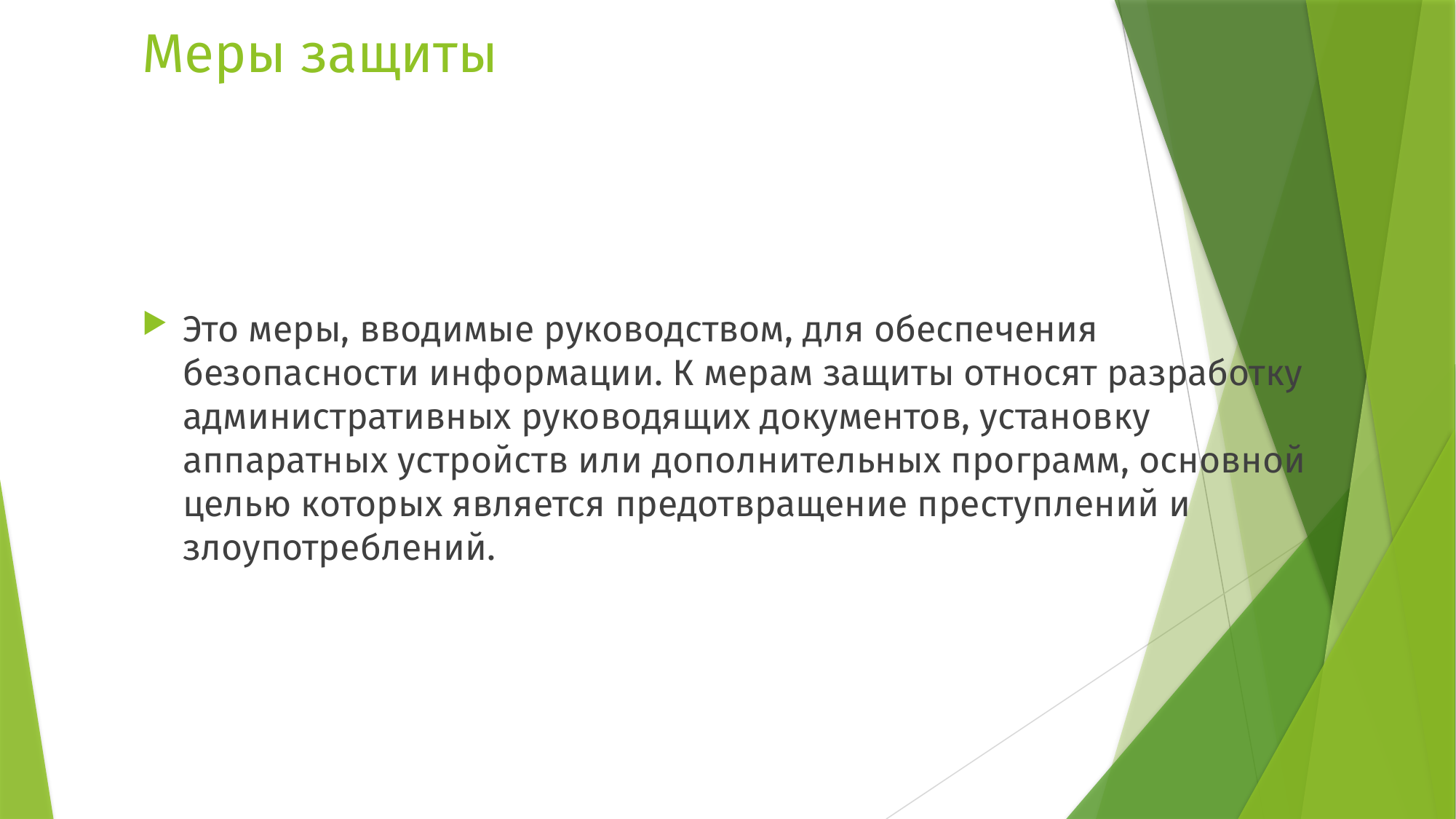

# Меры защиты
Это меры, вводимые руководством, для обеспечения безопасности информации. К мерам защиты относят разработку административных руководящих документов, установку аппаратных устройств или дополнительных программ, основной целью которых является предотвращение преступлений и злоупотреблений.